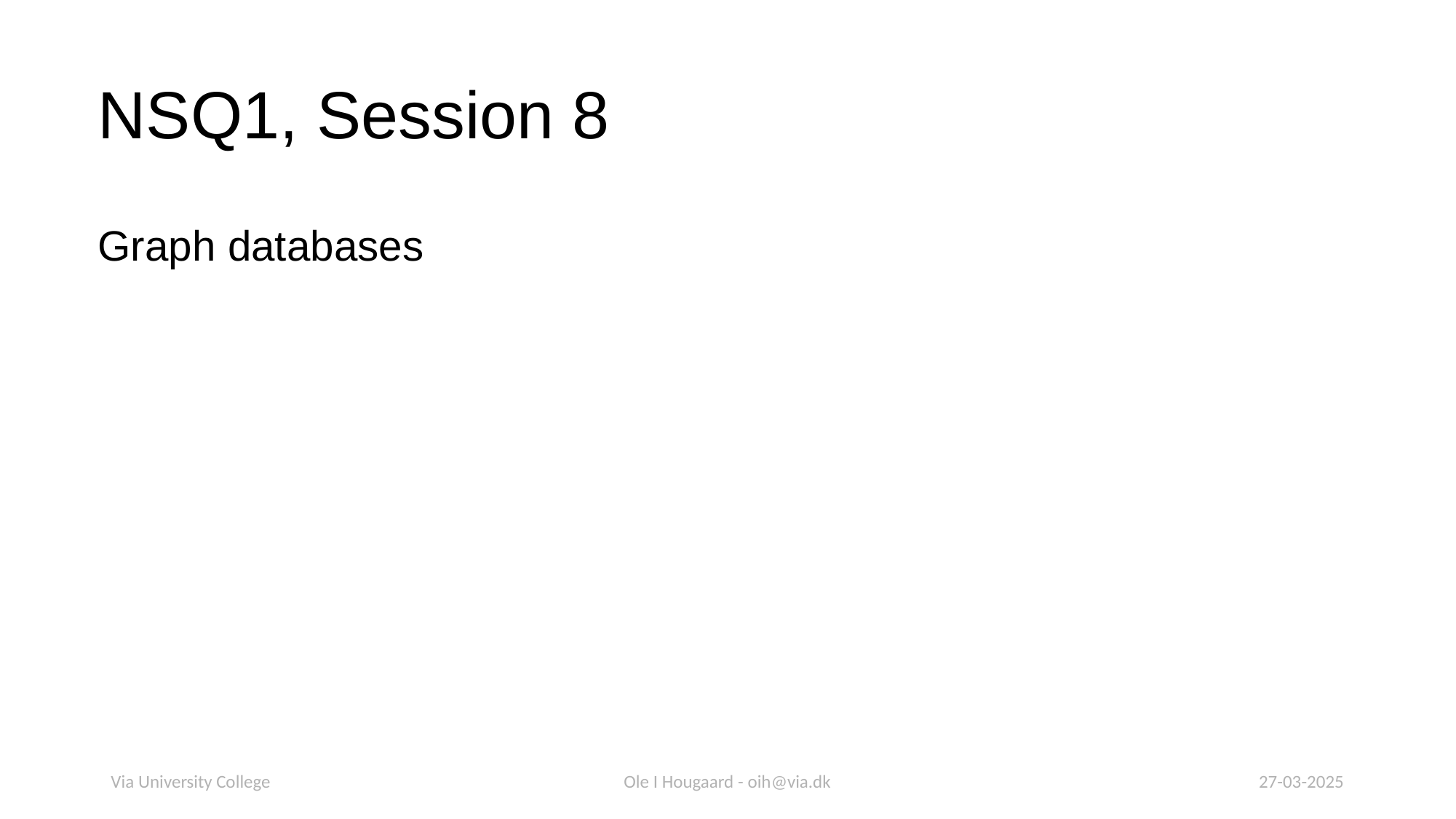

# NSQ1, Session 8
Graph databases
Via University College
Ole I Hougaard - oih@via.dk
27-03-2025